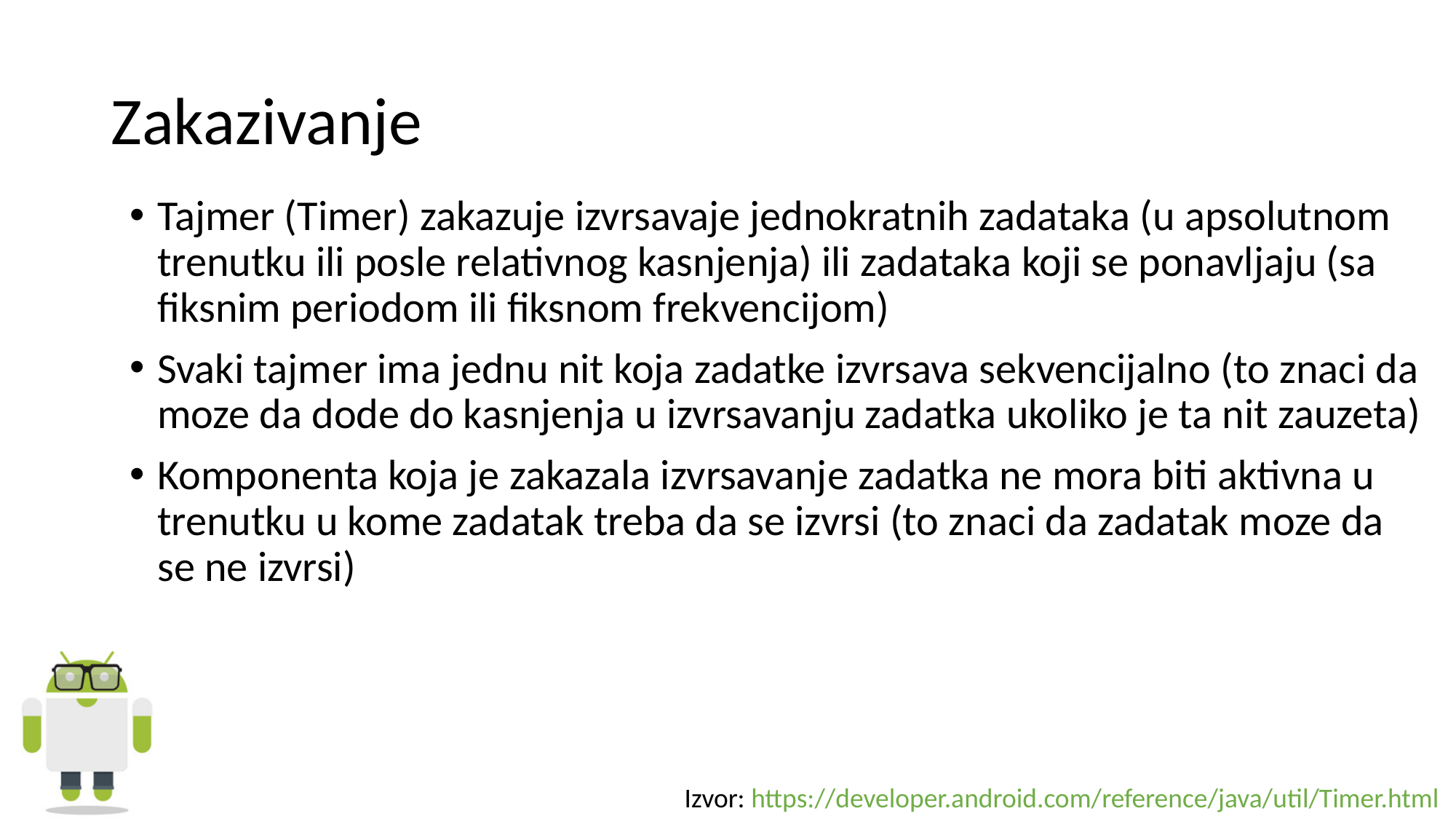

# Zakazivanje
Tajmer (Timer) zakazuje izvrsavaje jednokratnih zadataka (u apsolutnom trenutku ili posle relativnog kasnjenja) ili zadataka koji se ponavljaju (sa fiksnim periodom ili fiksnom frekvencijom)
Svaki tajmer ima jednu nit koja zadatke izvrsava sekvencijalno (to znaci da moze da dode do kasnjenja u izvrsavanju zadatka ukoliko je ta nit zauzeta)
Komponenta koja je zakazala izvrsavanje zadatka ne mora biti aktivna u trenutku u kome zadatak treba da se izvrsi (to znaci da zadatak moze da se ne izvrsi)
Izvor: https://developer.android.com/reference/java/util/Timer.html